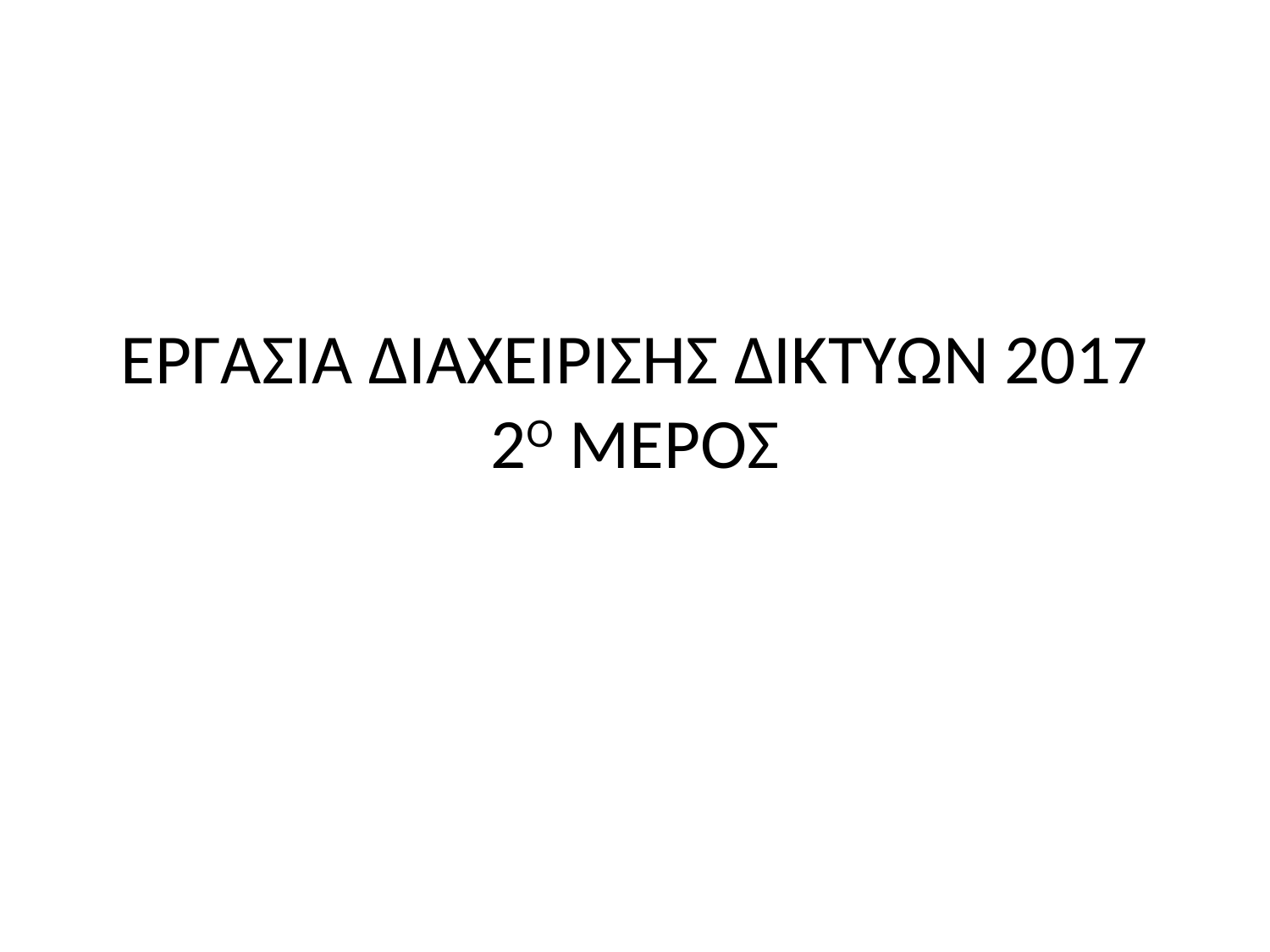

# ΕΡΓΑΣΙΑ ΔΙΑΧΕΙΡΙΣΗΣ ΔΙΚΤΥΩΝ 2017 2Ο ΜΕΡΟΣ